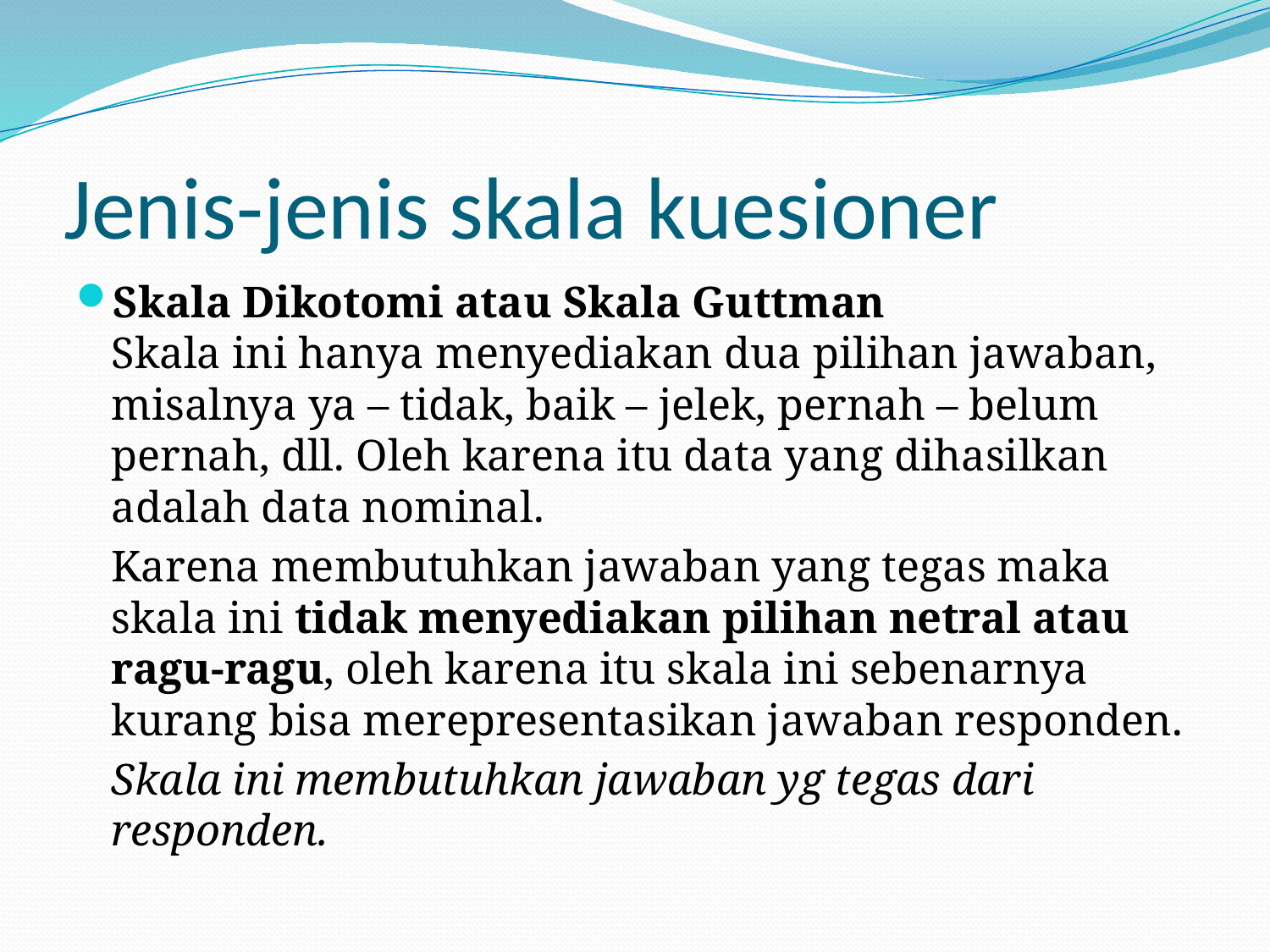

# Jenis-jenis skala kuesioner
Skala Dikotomi atau Skala Guttman
Skala ini hanya menyediakan dua pilihan jawaban, misalnya ya – tidak, baik – jelek, pernah – belum pernah, dll. Oleh karena itu data yang dihasilkan adalah data nominal.
	Karena membutuhkan jawaban yang tegas maka skala ini tidak menyediakan pilihan netral atau ragu-ragu, oleh karena itu skala ini sebenarnya kurang bisa merepresentasikan jawaban responden.
	Skala ini membutuhkan jawaban yg tegas dari responden.